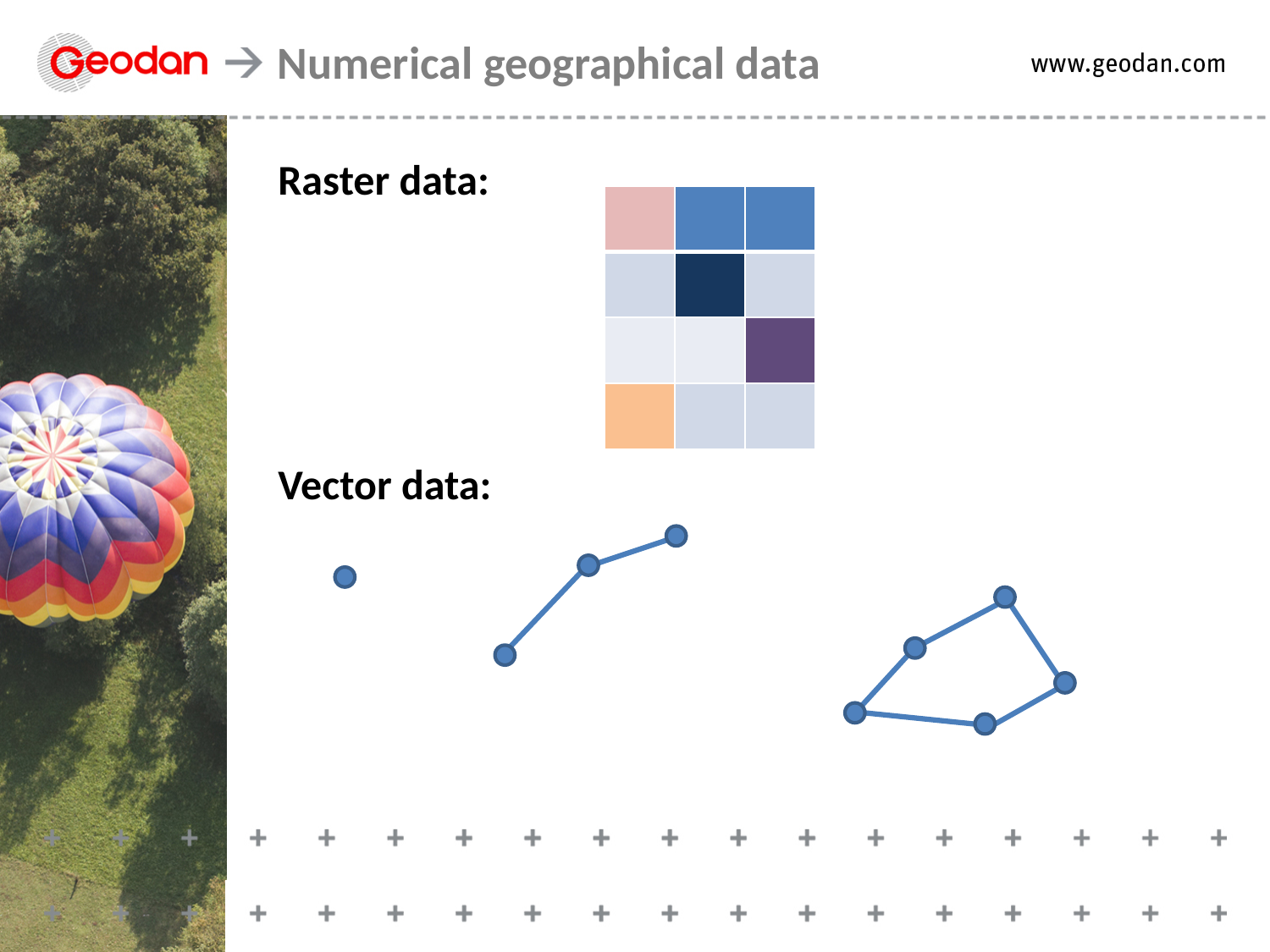

Numerical geographical data
Raster data:

Vector data:

|  |  |  |
| --- | --- | --- |
|  |  |  |
|  |  |  |
|  |  |  |